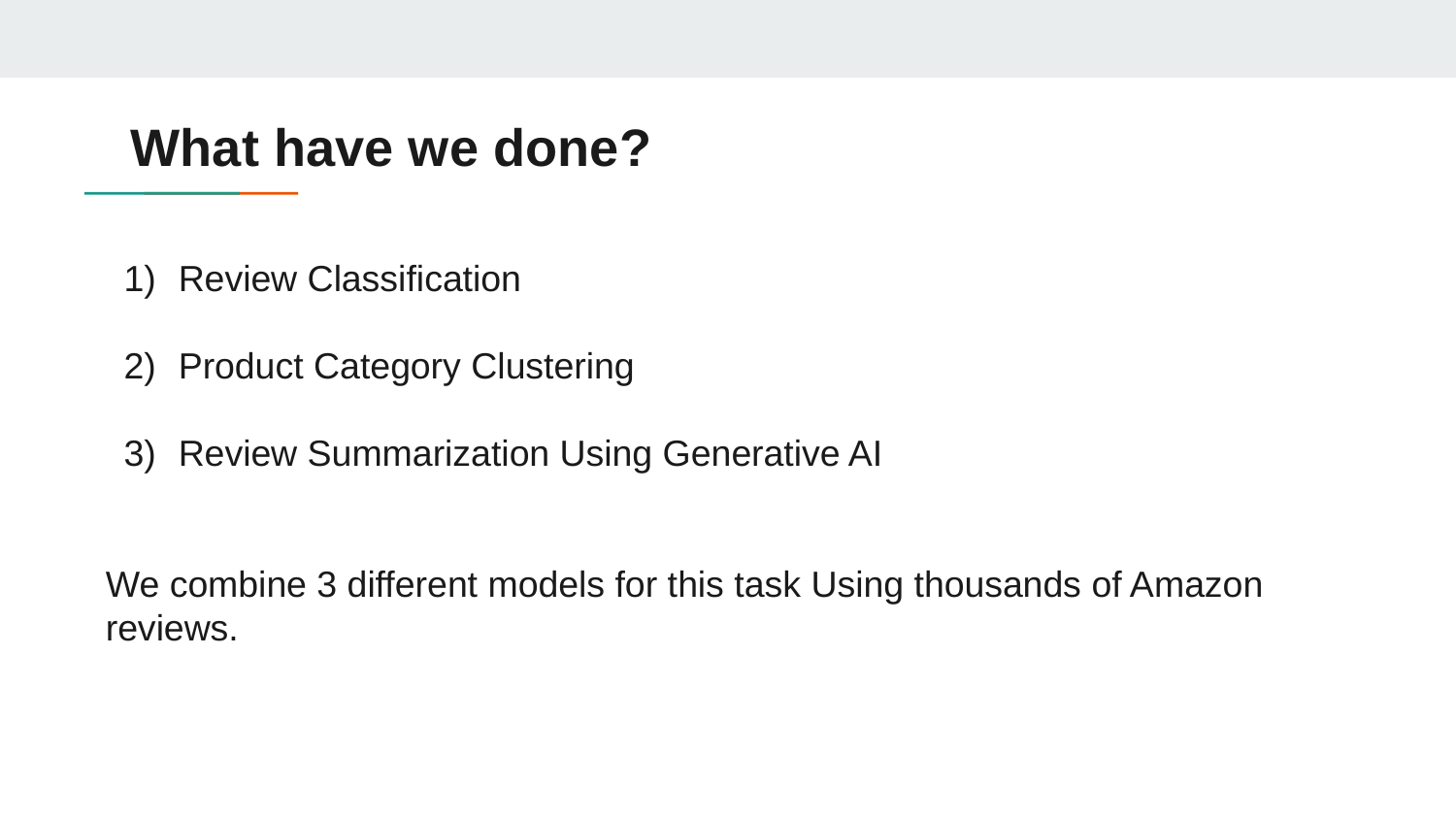

# What have we done?
Review Classification

Product Category Clustering

Review Summarization Using Generative AI

We combine 3 different models for this task Using thousands of Amazon reviews.